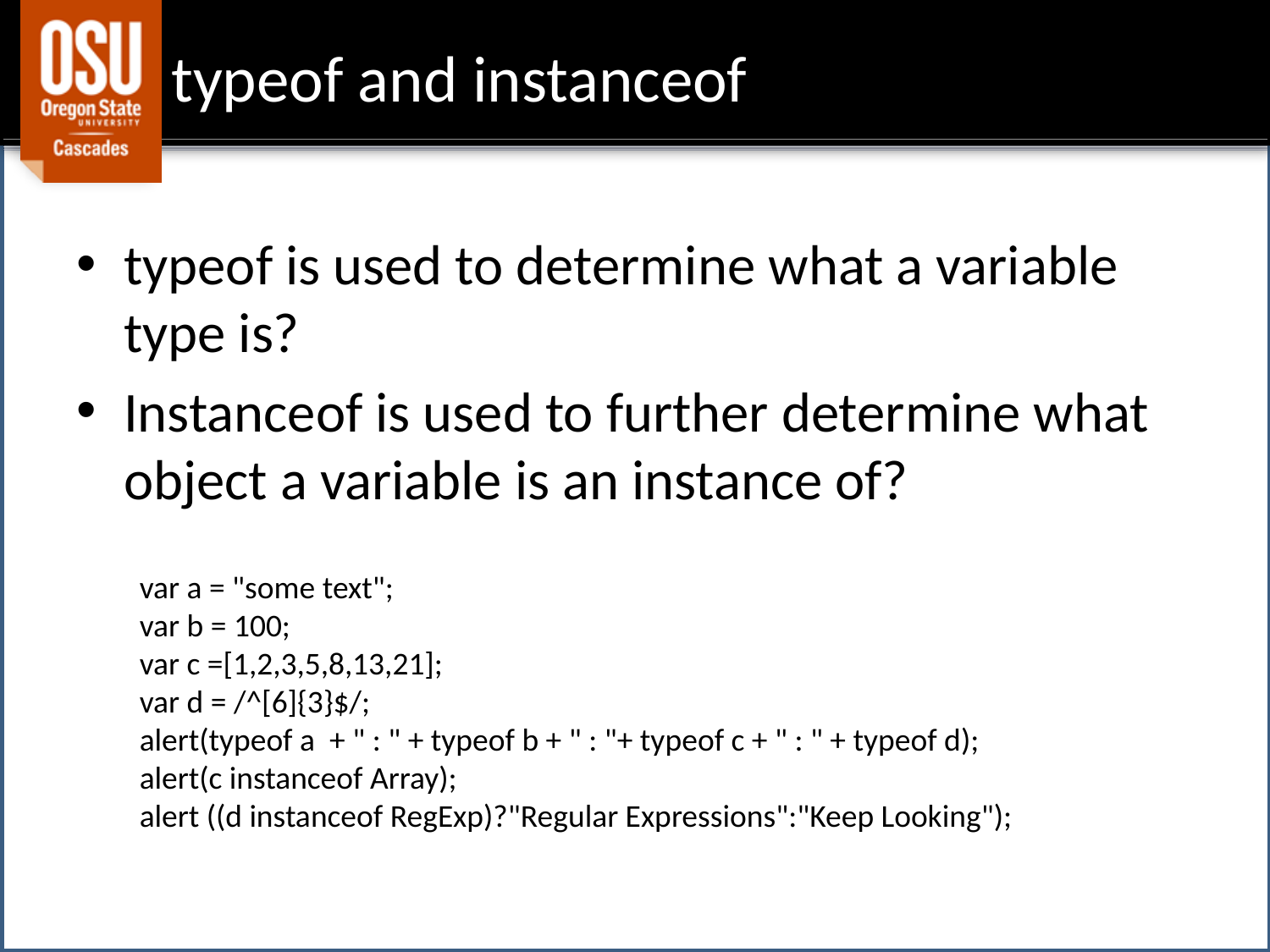

# typeof and instanceof
typeof is used to determine what a variable type is?
Instanceof is used to further determine what object a variable is an instance of?

var a = "some text";
var b = 100;
var c =[1,2,3,5,8,13,21];
var d = /^[6]{3}$/;
alert(typeof a  + " : " + typeof b + " : "+ typeof c + " : " + typeof d);
alert(c instanceof Array);
alert ((d instanceof RegExp)?"Regular Expressions":"Keep Looking");